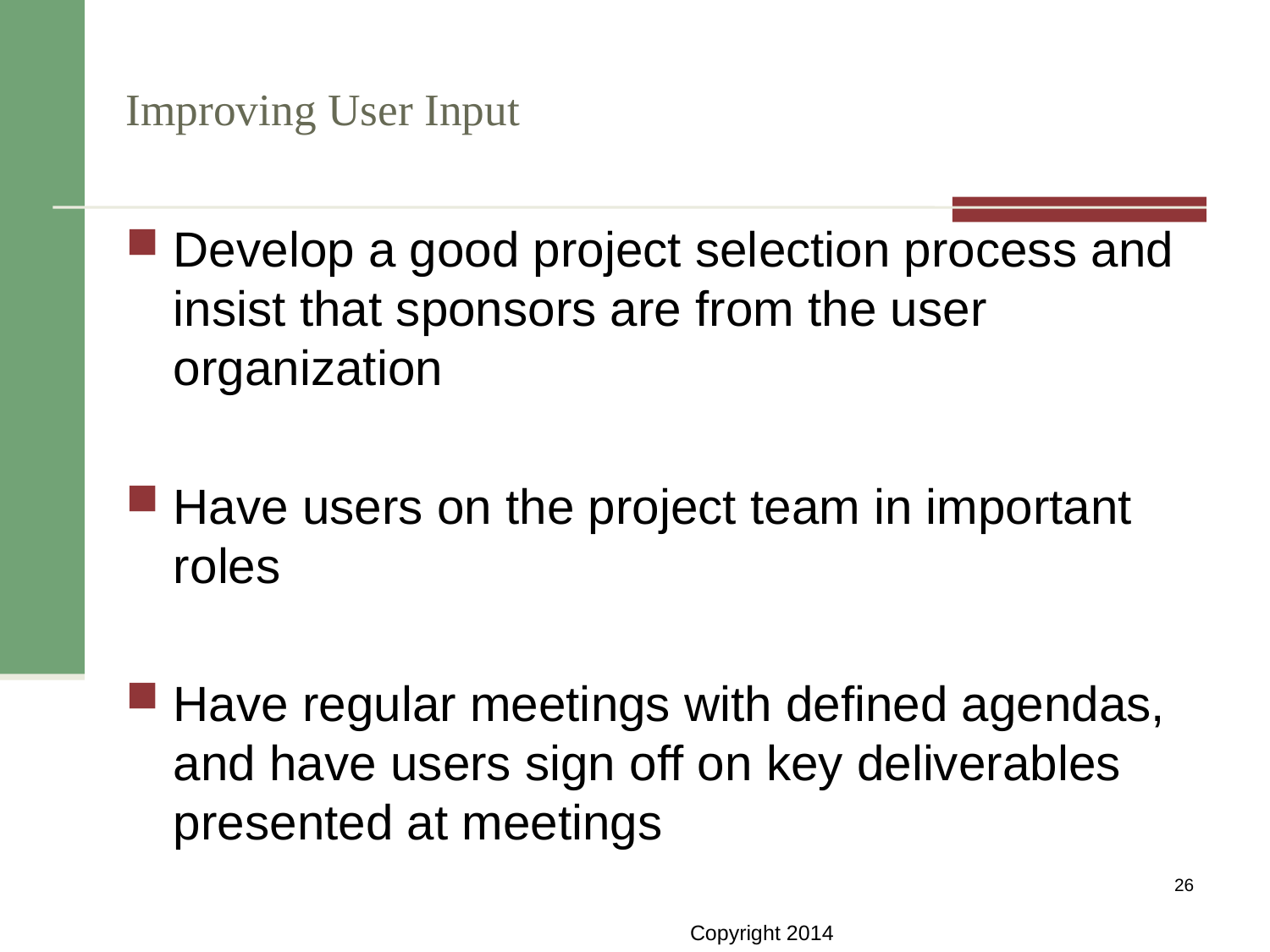

# Improving User Input
Develop a good project selection process and insist that sponsors are from the user organization

Have users on the project team in important roles

Have regular meetings with defined agendas, and have users sign off on key deliverables presented at meetings

26